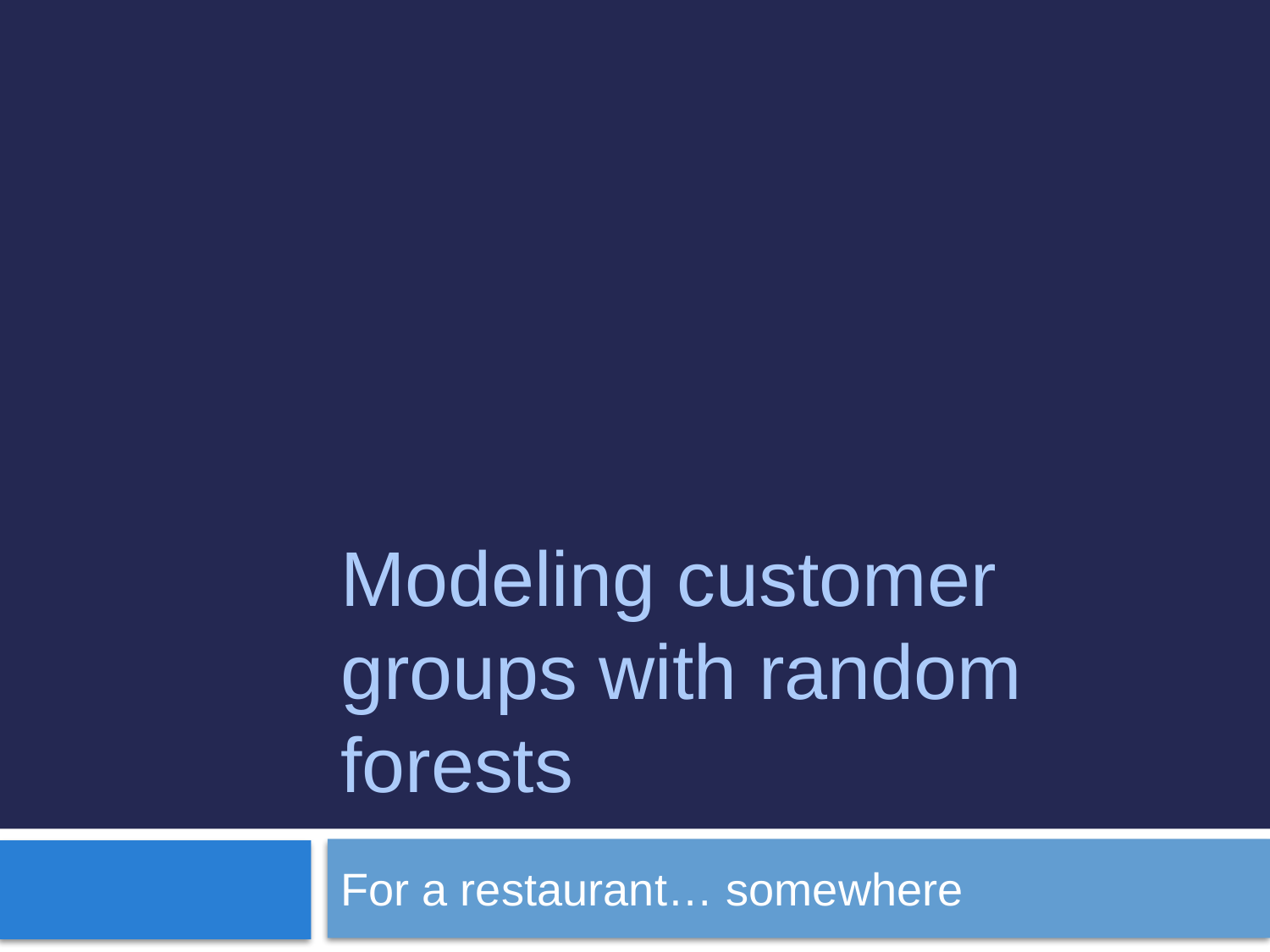

# Modeling customer groups with random forests
For a restaurant… somewhere